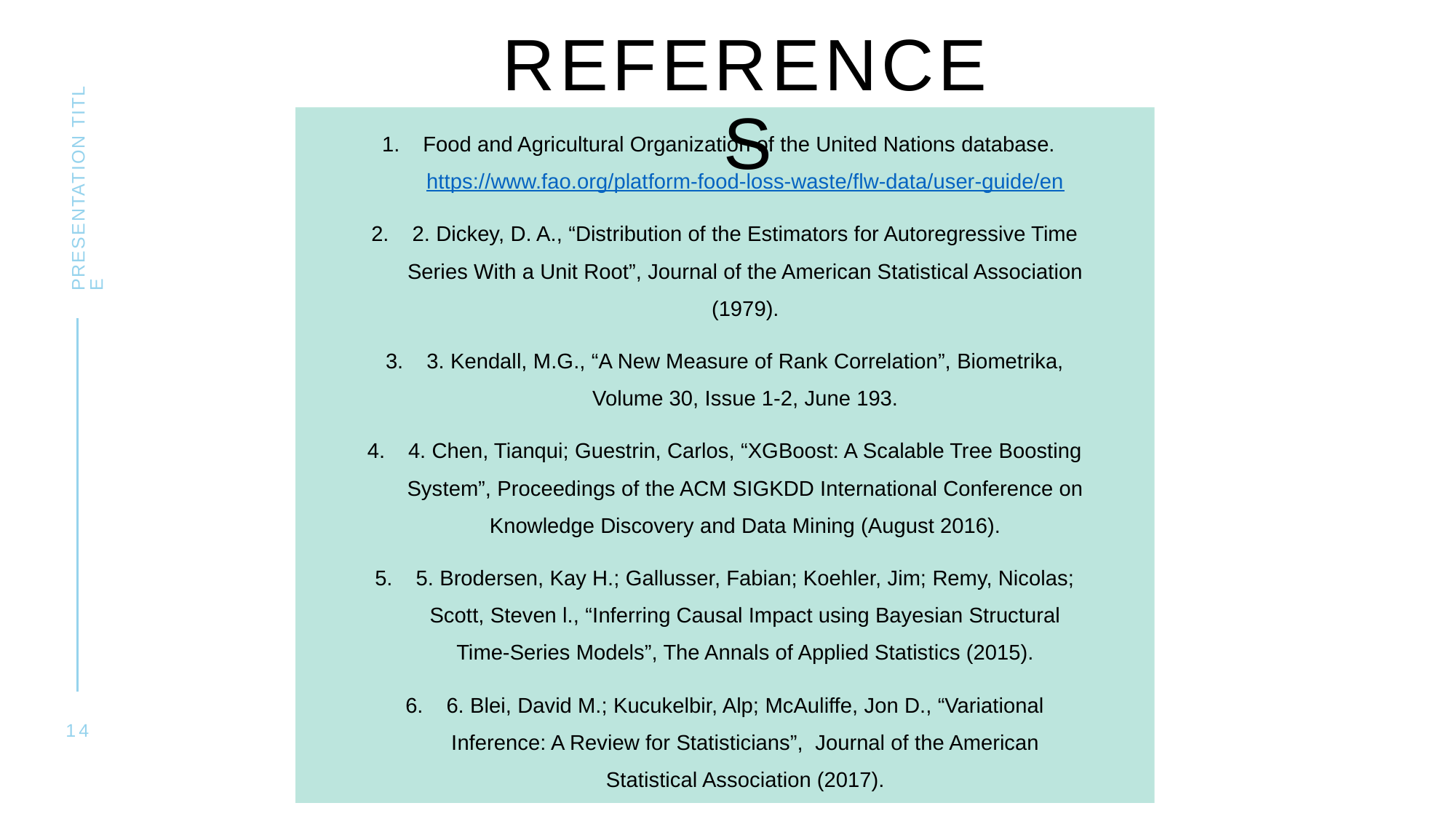

# References
Food and Agricultural Organization of the United Nations database.  https://www.fao.org/platform-food-loss-waste/flw-data/user-guide/en
2. Dickey, D. A., “Distribution of the Estimators for Autoregressive Time Series With a Unit Root”, Journal of the American Statistical Association (1979).
3. Kendall, M.G., “A New Measure of Rank Correlation”, Biometrika, Volume 30, Issue 1-2, June 193.
4. Chen, Tianqui; Guestrin, Carlos, “XGBoost: A Scalable Tree Boosting System”, Proceedings of the ACM SIGKDD International Conference on Knowledge Discovery and Data Mining (August 2016).
5. Brodersen, Kay H.; Gallusser, Fabian; Koehler, Jim; Remy, Nicolas; Scott, Steven l., “Inferring Causal Impact using Bayesian Structural Time-Series Models”, The Annals of Applied Statistics (2015).
6. Blei, David M.; Kucukelbir, Alp; McAuliffe, Jon D., “Variational Inference: A Review for Statisticians”,  Journal of the American Statistical Association (2017).
presentation title
14